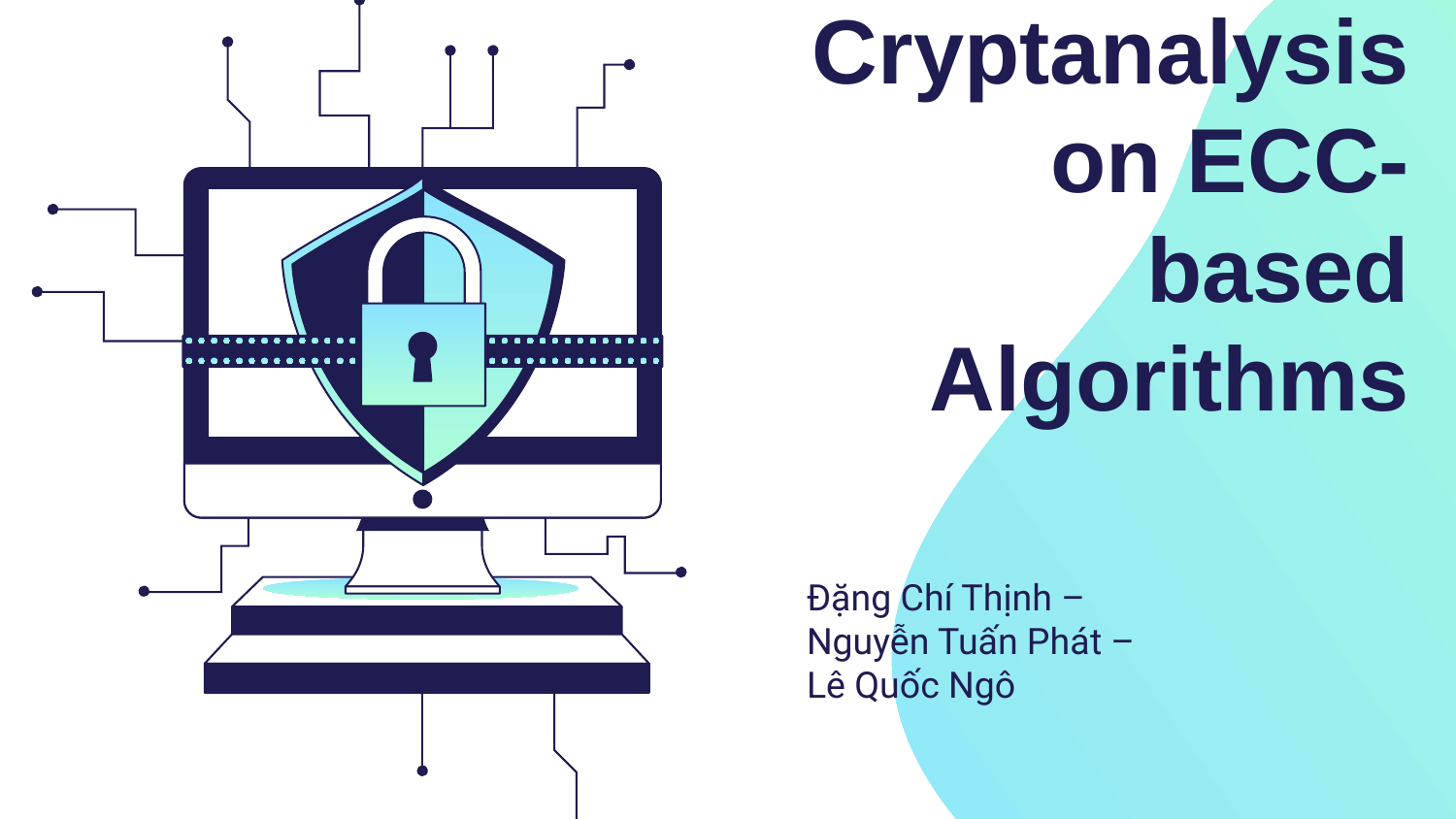

# Cryptanalysis on ECC-based Algorithms
Đặng Chí Thịnh –
Nguyễn Tuấn Phát –
Lê Quốc Ngô